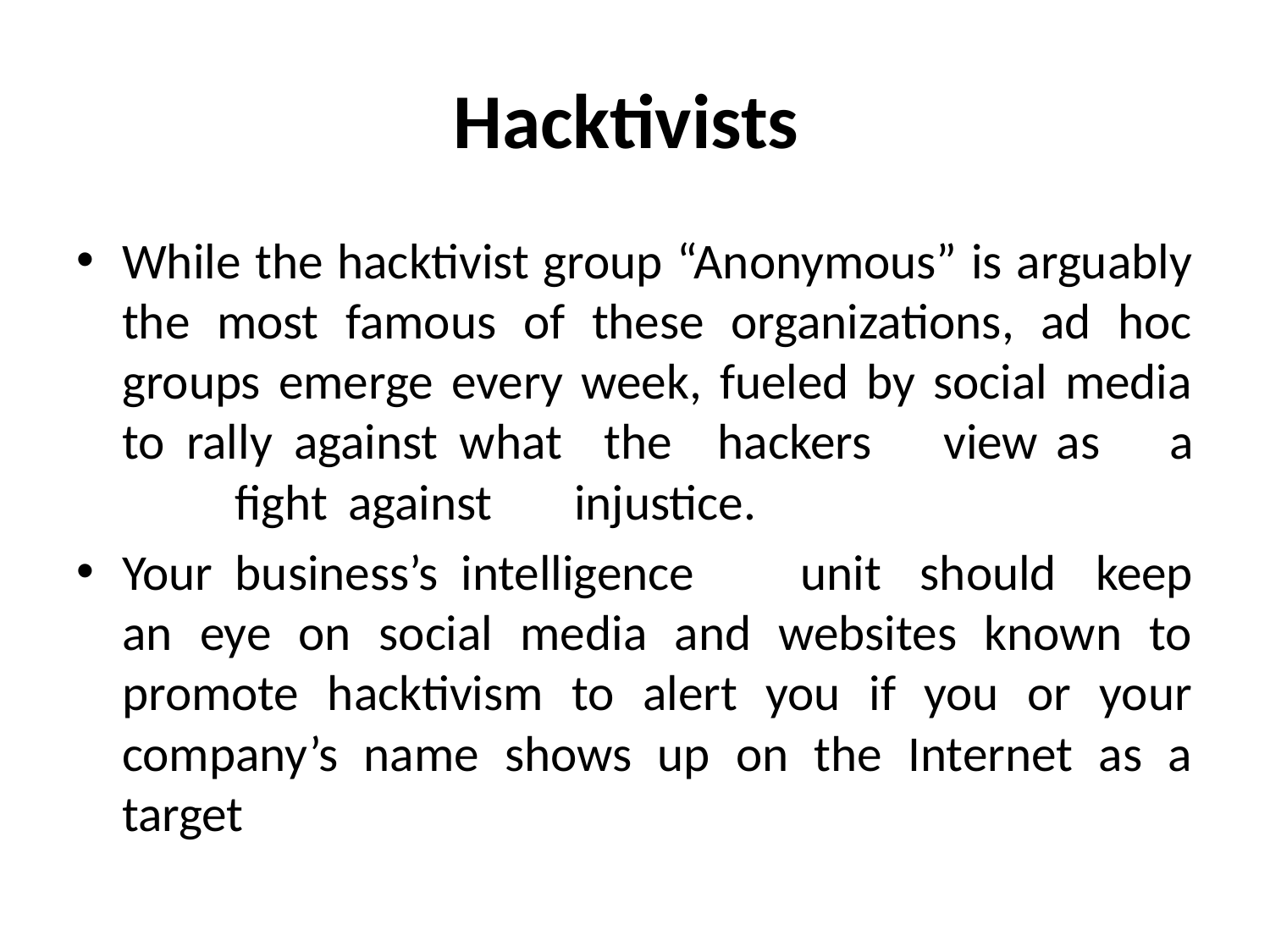

# Hacktivists
While the hacktivist group “Anonymous” is arguably the most famous of these organizations, ad hoc groups emerge every week, fueled by social media to rally against what	the	hackers	view	as	a	fight	against	injustice.
Your	business’s	intelligence	unit should keep an eye on social media and websites known to promote hacktivism to alert you if you or your company’s name shows up on the Internet as a target